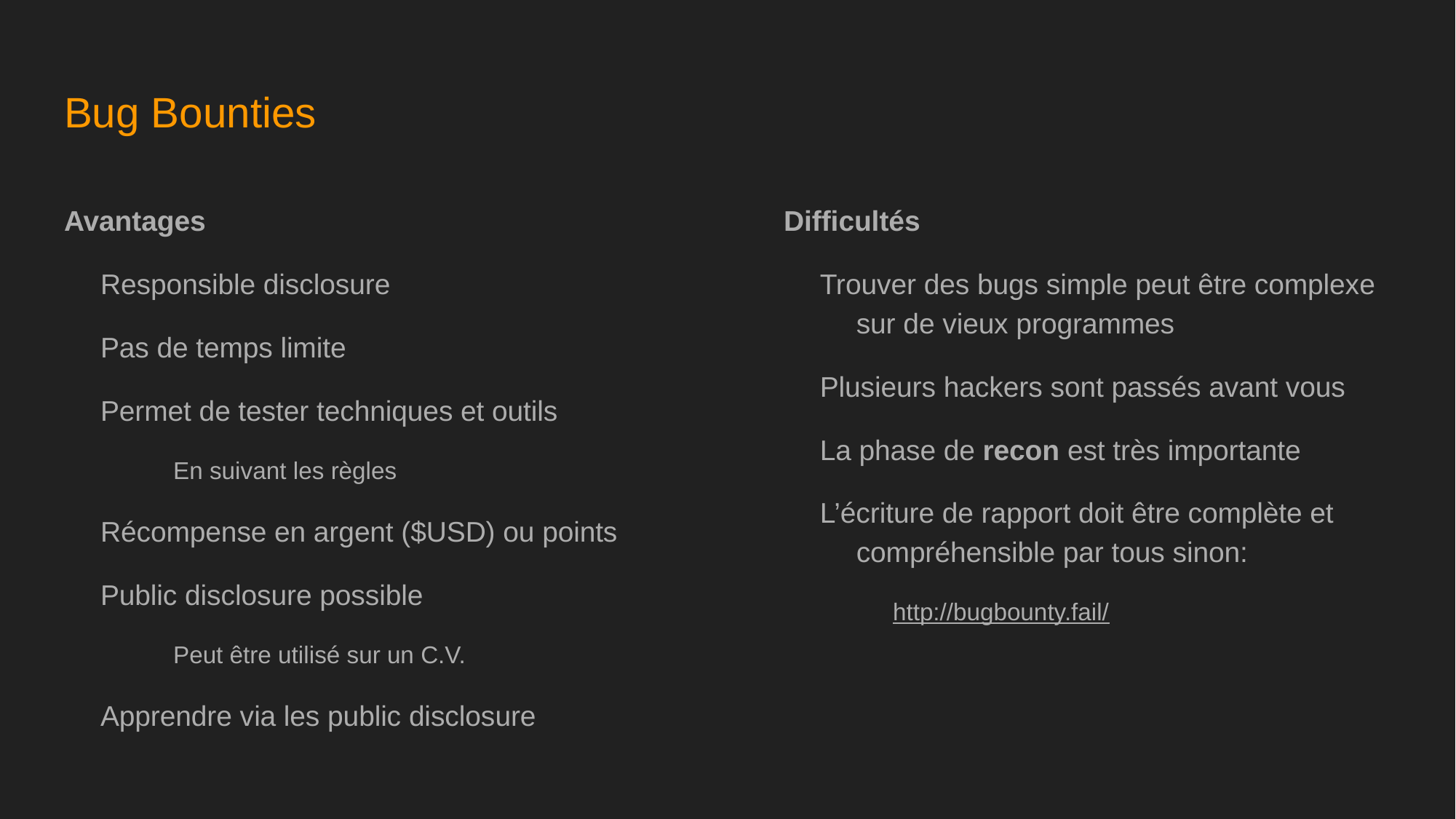

# Bug Bounties
Avantages
Responsible disclosure
Pas de temps limite
Permet de tester techniques et outils
En suivant les règles
Récompense en argent ($USD) ou points
Public disclosure possible
Peut être utilisé sur un C.V.
Apprendre via les public disclosure
Difficultés
Trouver des bugs simple peut être complexe sur de vieux programmes
Plusieurs hackers sont passés avant vous
La phase de recon est très importante
L’écriture de rapport doit être complète et compréhensible par tous sinon:
http://bugbounty.fail/